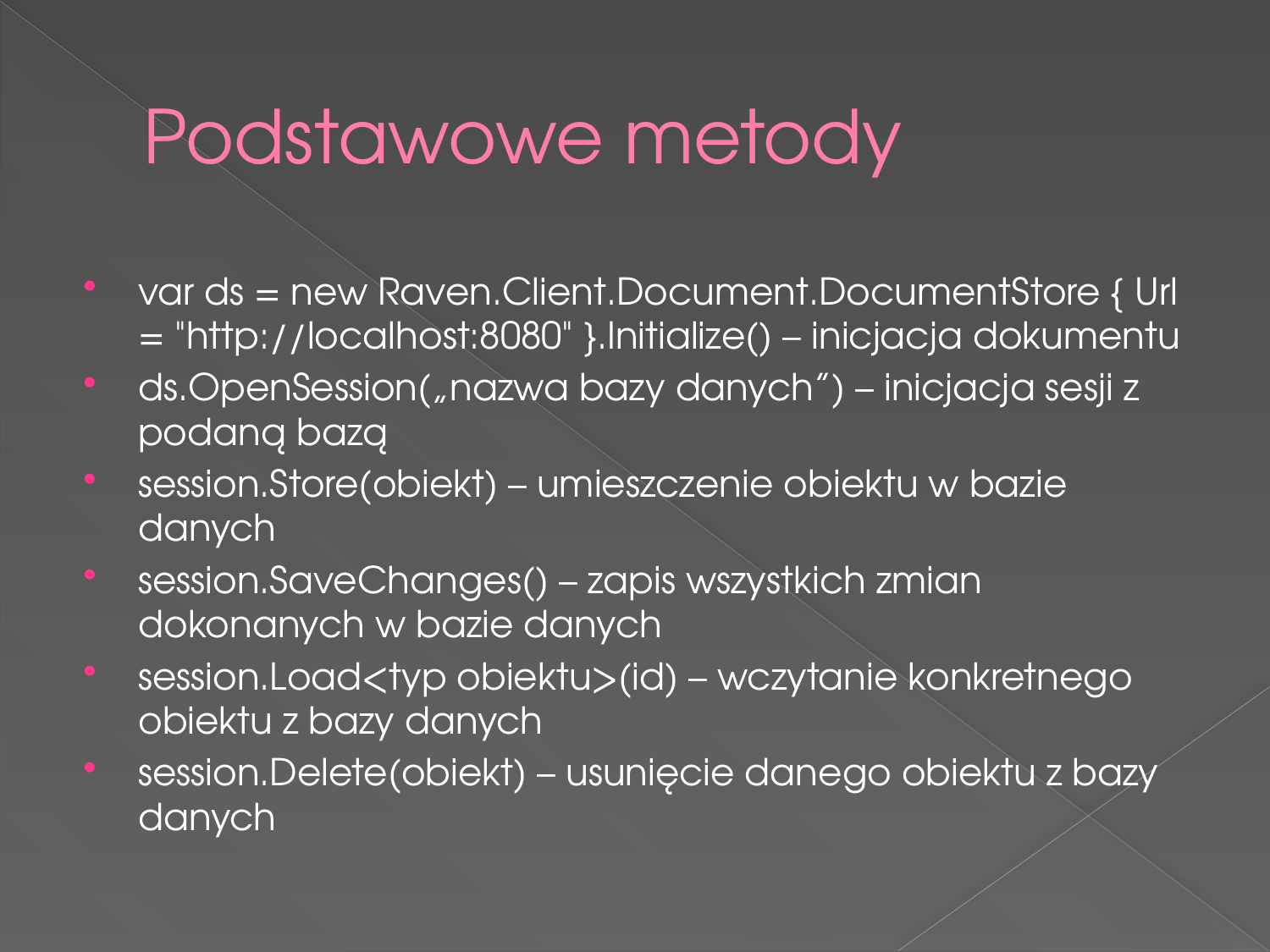

# Podstawowe metody
var ds = new Raven.Client.Document.DocumentStore { Url = "http://localhost:8080" }.Initialize() – inicjacja dokumentu
ds.OpenSession(„nazwa bazy danych”) – inicjacja sesji z podaną bazą
session.Store(obiekt) – umieszczenie obiektu w bazie danych
session.SaveChanges() – zapis wszystkich zmian dokonanych w bazie danych
session.Load<typ obiektu>(id) – wczytanie konkretnego obiektu z bazy danych
session.Delete(obiekt) – usunięcie danego obiektu z bazy danych